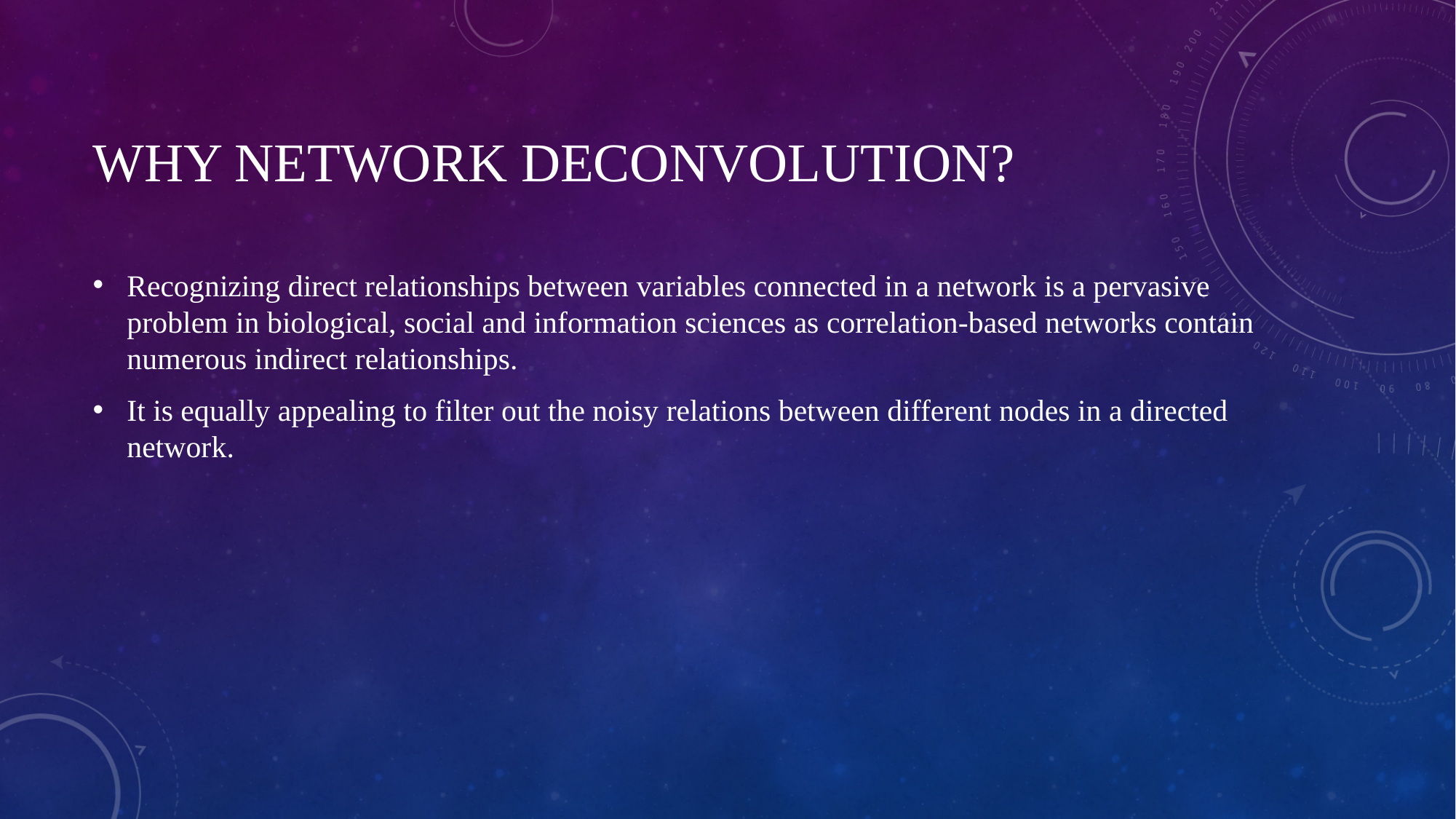

# why network deconvolution?
Recognizing direct relationships between variables connected in a network is a pervasive problem in biological, social and information sciences as correlation-based networks contain numerous indirect relationships.
It is equally appealing to filter out the noisy relations between different nodes in a directed network.